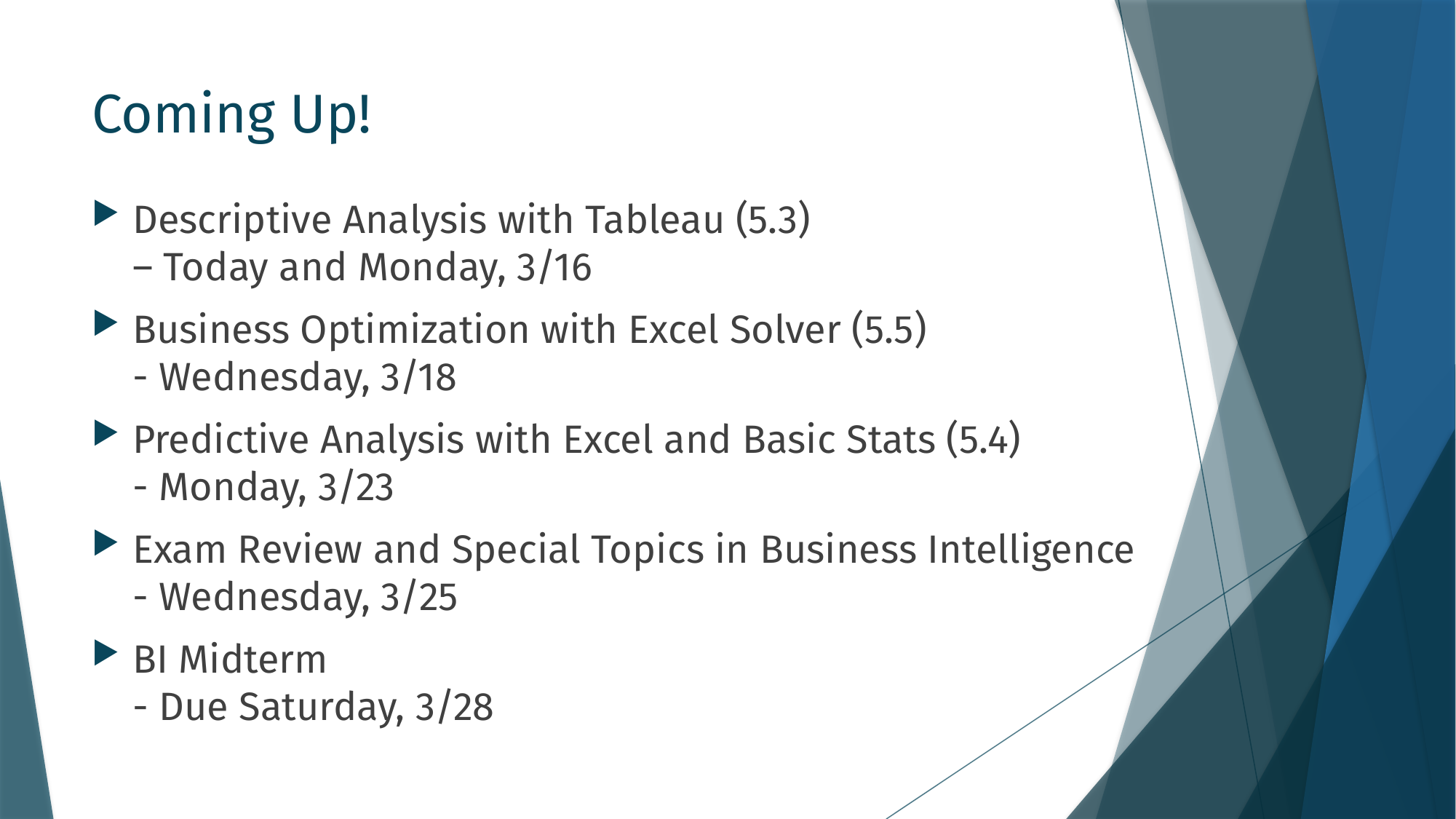

# Coming Up!
Descriptive Analysis with Tableau (5.3)
– Today and Monday, 3/16
Business Optimization with Excel Solver (5.5)
- Wednesday, 3/18
Predictive Analysis with Excel and Basic Stats (5.4)
- Monday, 3/23
Exam Review and Special Topics in Business Intelligence
- Wednesday, 3/25
BI Midterm
- Due Saturday, 3/28